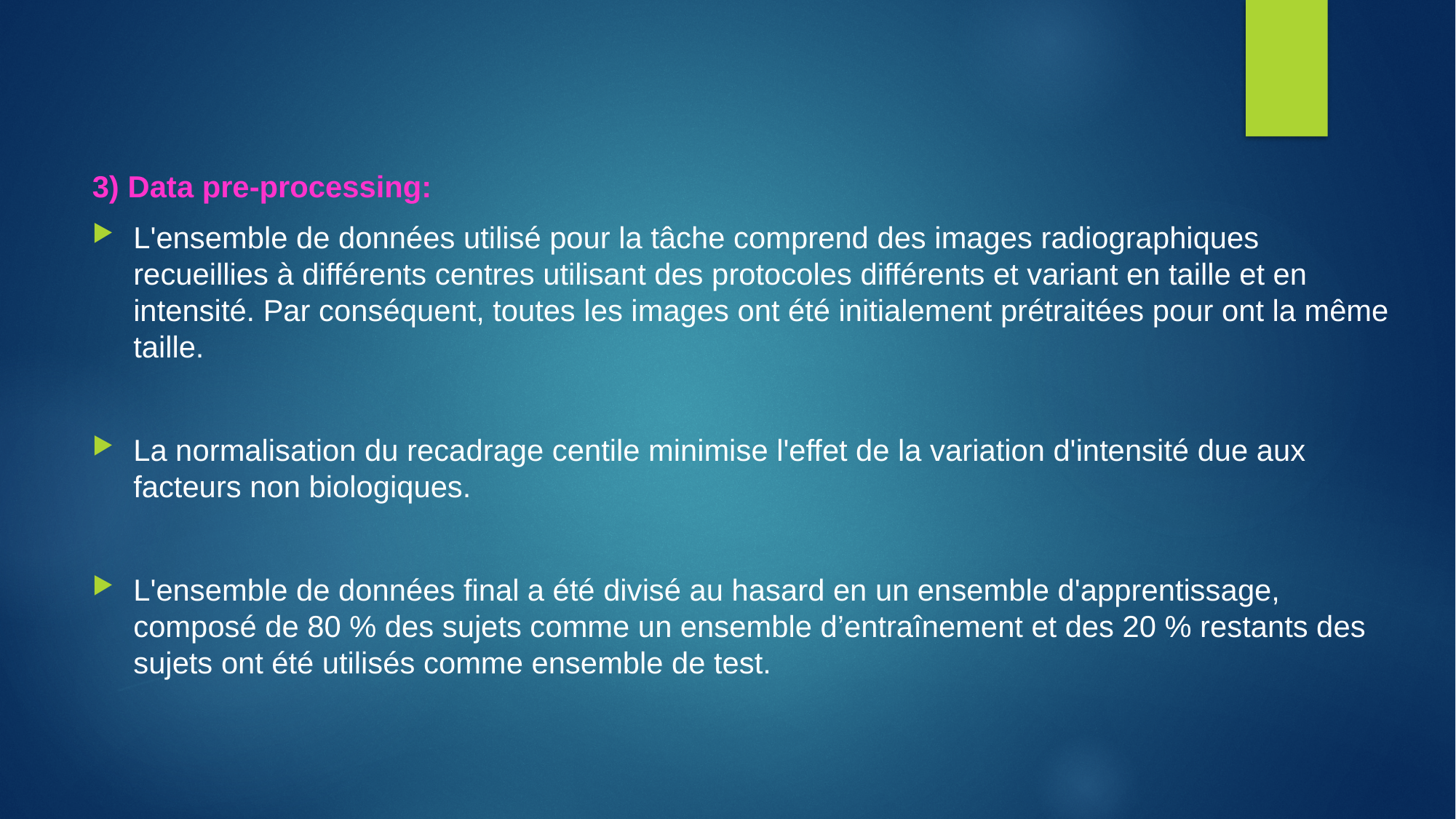

3) Data pre-processing:
L'ensemble de données utilisé pour la tâche comprend des images radiographiques recueillies à différents centres utilisant des protocoles différents et variant en taille et en intensité. Par conséquent, toutes les images ont été initialement prétraitées pour ont la même taille.

La normalisation du recadrage centile minimise l'effet de la variation d'intensité due aux facteurs non biologiques.

L'ensemble de données final a été divisé au hasard en un ensemble d'apprentissage, composé de 80 % des sujets comme un ensemble d’entraînement et des 20 % restants des sujets ont été utilisés comme ensemble de test.